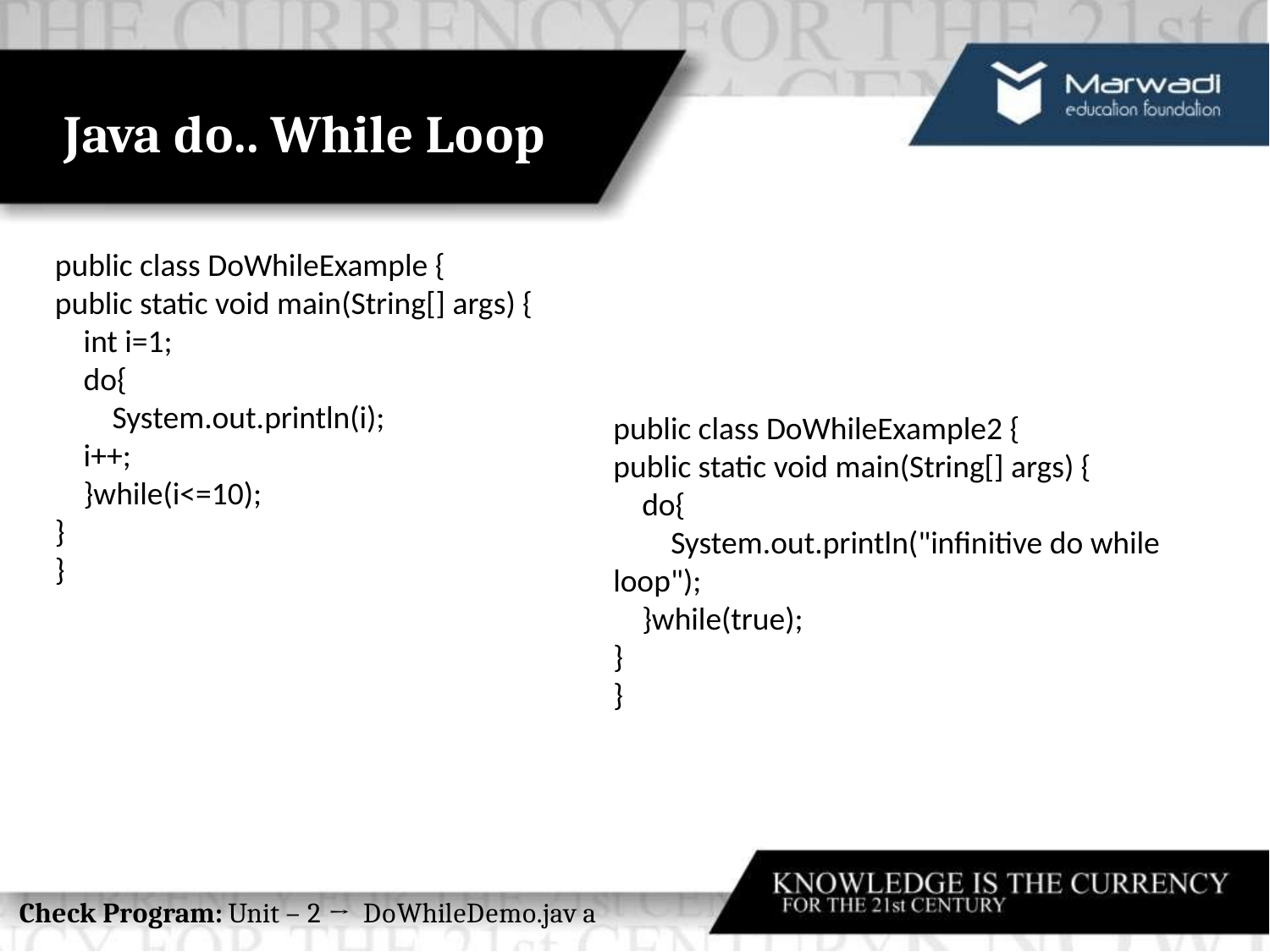

# Java do.. While Loop
public class DoWhileExample {
public static void main(String[] args) {
    int i=1;
    do{
        System.out.println(i);
    i++;
    }while(i<=10);
}
}

public class DoWhileExample2 {
public static void main(String[] args) {
    do{
        System.out.println("infinitive do while loop");
    }while(true);
}
}
Check Program: Unit – 2 → DoWhileDemo.jav
a